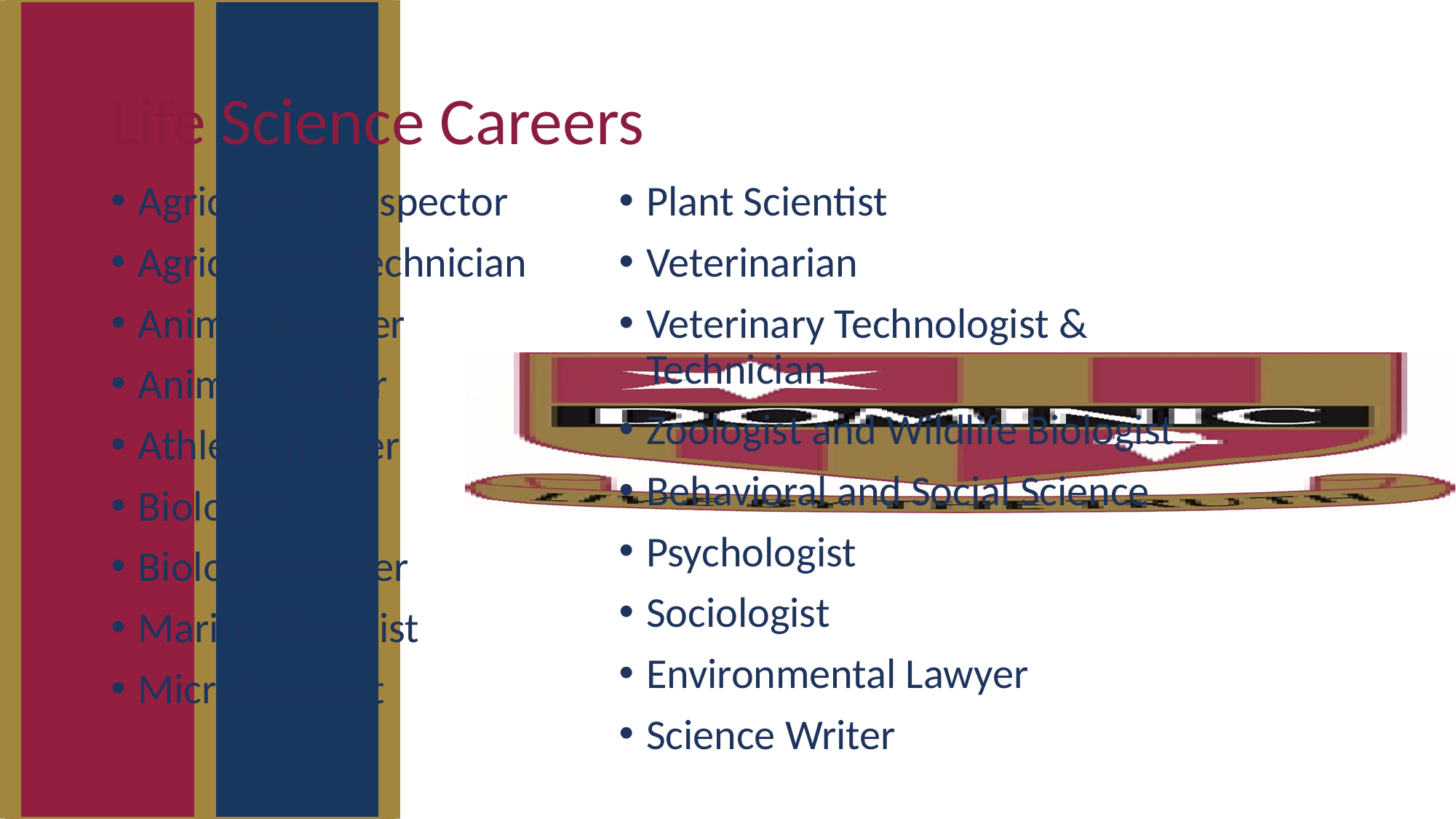

# Life Science Careers
Plant Scientist
Veterinarian
Veterinary Technologist & Technician
Zoologist and Wildlife Biologist
Behavioral and Social Science
Psychologist
Sociologist
Environmental Lawyer
Science Writer

Agricultural Inspector
Agricultural Technician
Animal Breeder
Animal Trainer
Athletic Trainer
Biologist
Biology Teacher
Marine Biologist
Microbiologist